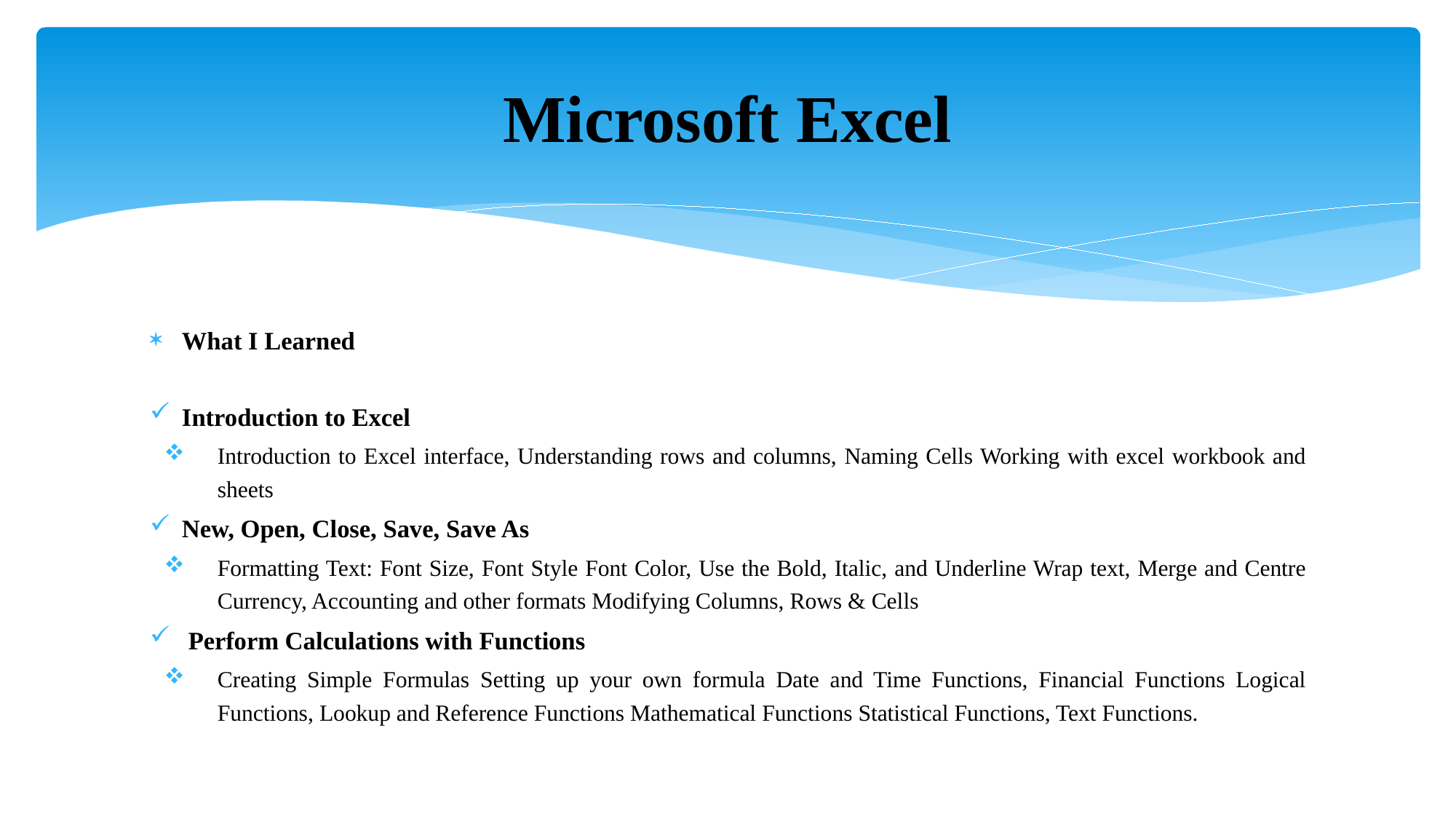

# Microsoft Excel
What I Learned

Introduction to Excel
Introduction to Excel interface, Understanding rows and columns, Naming Cells Working with excel workbook and sheets
New, Open, Close, Save, Save As
Formatting Text: Font Size, Font Style Font Color, Use the Bold, Italic, and Underline Wrap text, Merge and Centre Currency, Accounting and other formats Modifying Columns, Rows & Cells
 Perform Calculations with Functions
Creating Simple Formulas Setting up your own formula Date and Time Functions, Financial Functions Logical Functions, Lookup and Reference Functions Mathematical Functions Statistical Functions, Text Functions.